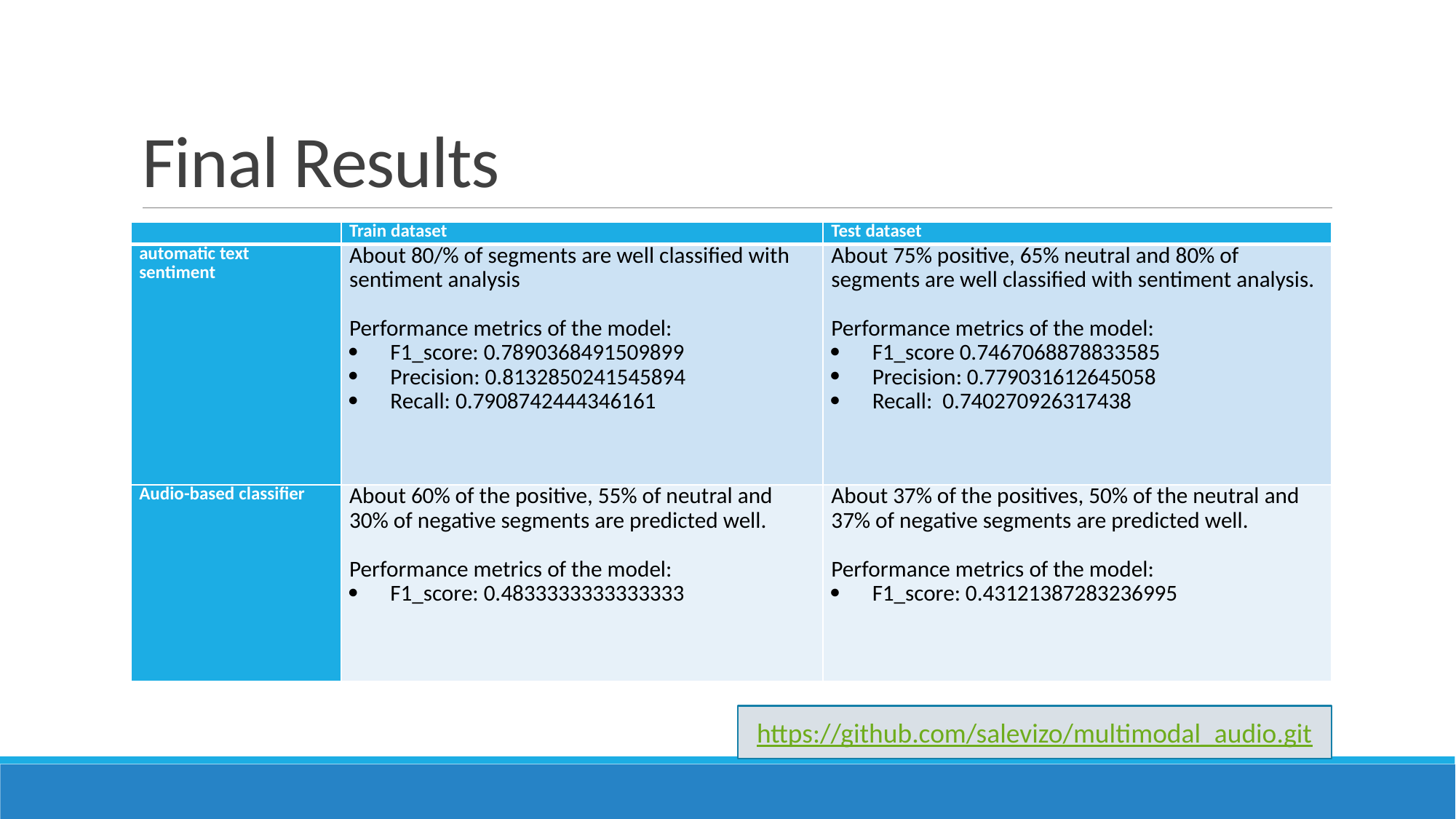

# Final Results
|  | Train dataset | Test dataset |
| --- | --- | --- |
| automatic text sentiment | About 80/% of segments are well classified with sentiment analysis   Performance metrics of the model: F1\_score: 0.7890368491509899 Precision: 0.8132850241545894 Recall: 0.7908742444346161 | About 75% positive, 65% neutral and 80% of segments are well classified with sentiment analysis.   Performance metrics of the model: F1\_score 0.7467068878833585 Precision: 0.779031612645058 Recall: 0.740270926317438 |
| Audio-based classifier | About 60% of the positive, 55% of neutral and 30% of negative segments are predicted well.   Performance metrics of the model: F1\_score: 0.4833333333333333 | About 37% of the positives, 50% of the neutral and 37% of negative segments are predicted well.   Performance metrics of the model: F1\_score: 0.43121387283236995 |
https://github.com/salevizo/multimodal_audio.git